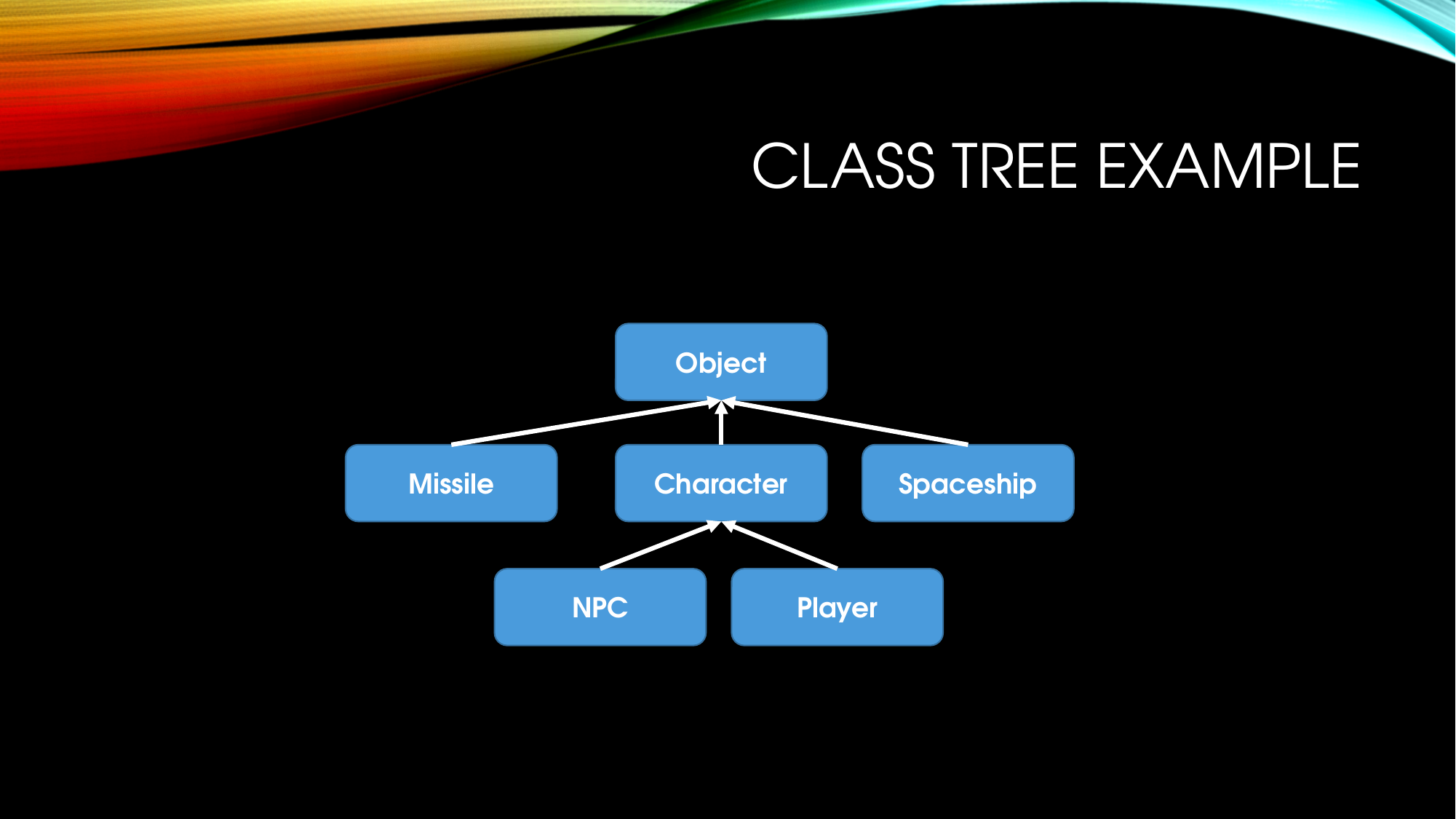

# Class Tree Example
Object
Spaceship
Missile
Character
Player
NPC